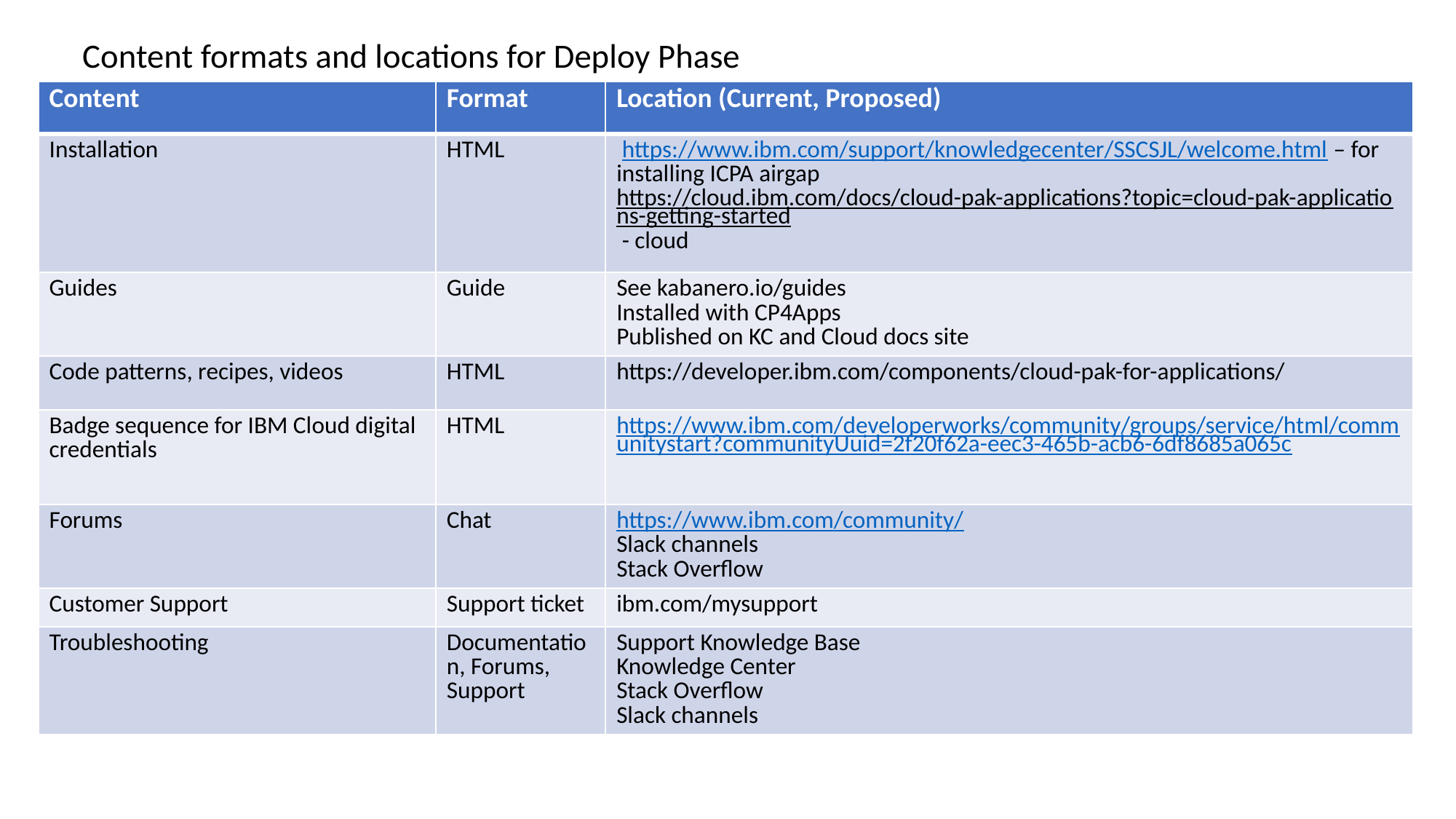

# Content formats and locations for Deploy Phase
| Content | Format | Location (Current, Proposed) |
| --- | --- | --- |
| Installation | HTML | https://www.ibm.com/support/knowledgecenter/SSCSJL/welcome.html – for installing ICPA airgap https://cloud.ibm.com/docs/cloud-pak-applications?topic=cloud-pak-applications-getting-started - cloud |
| Guides | Guide | See kabanero.io/guides Installed with CP4Apps Published on KC and Cloud docs site |
| Code patterns, recipes, videos | HTML | https://developer.ibm.com/components/cloud-pak-for-applications/ |
| Badge sequence for IBM Cloud digital credentials | HTML | https://www.ibm.com/developerworks/community/groups/service/html/communitystart?communityUuid=2f20f62a-eec3-465b-acb6-6df8685a065c |
| Forums | Chat | https://www.ibm.com/community/ Slack channels Stack Overflow |
| Customer Support | Support ticket | ibm.com/mysupport |
| Troubleshooting | Documentation, Forums, Support | Support Knowledge Base Knowledge Center Stack Overflow Slack channels |